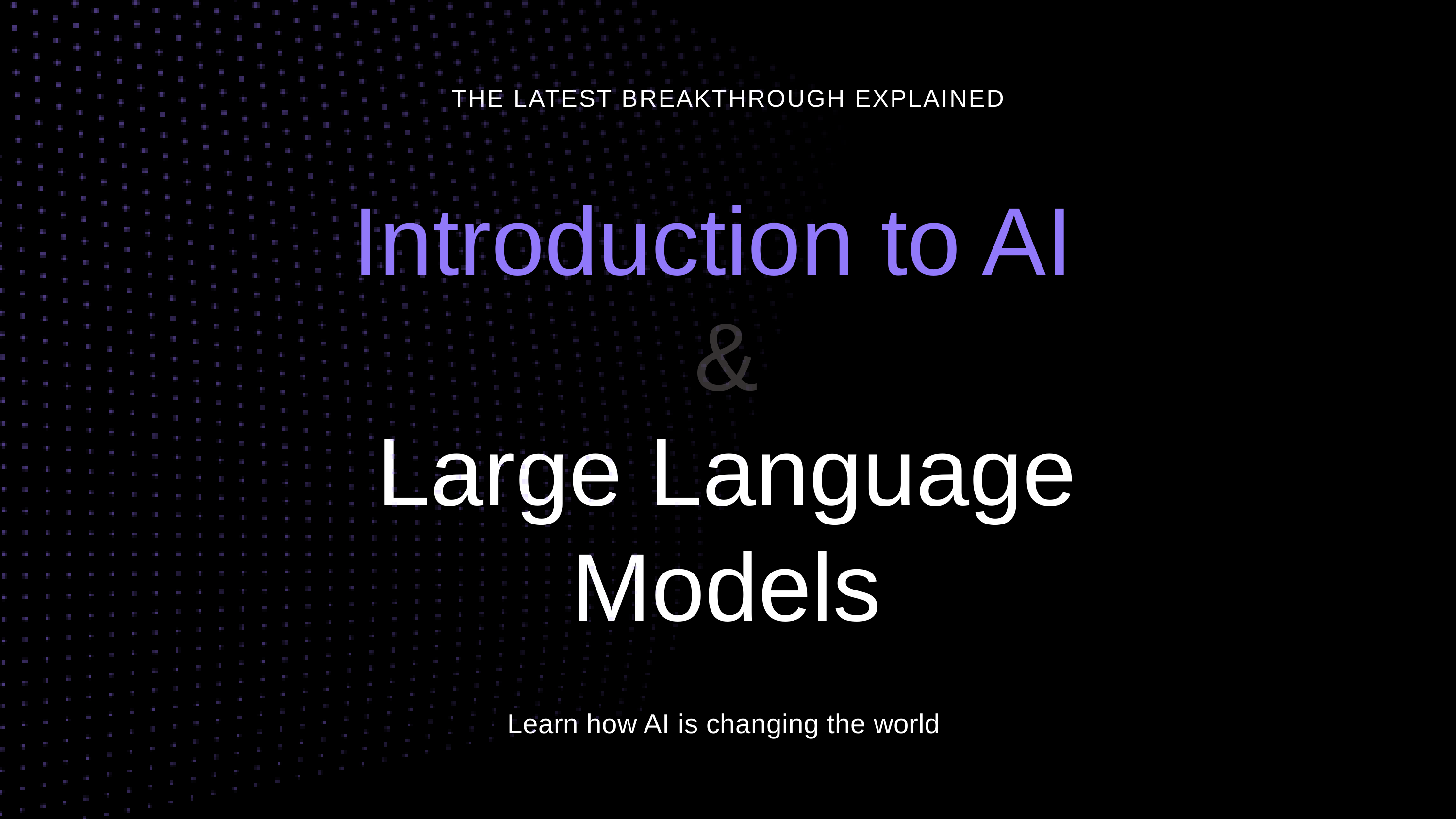

THE LATEST BREAKTHROUGH EXPLAINED
Introduction to AI
&
Large Language Models
Learn how AI is changing the world